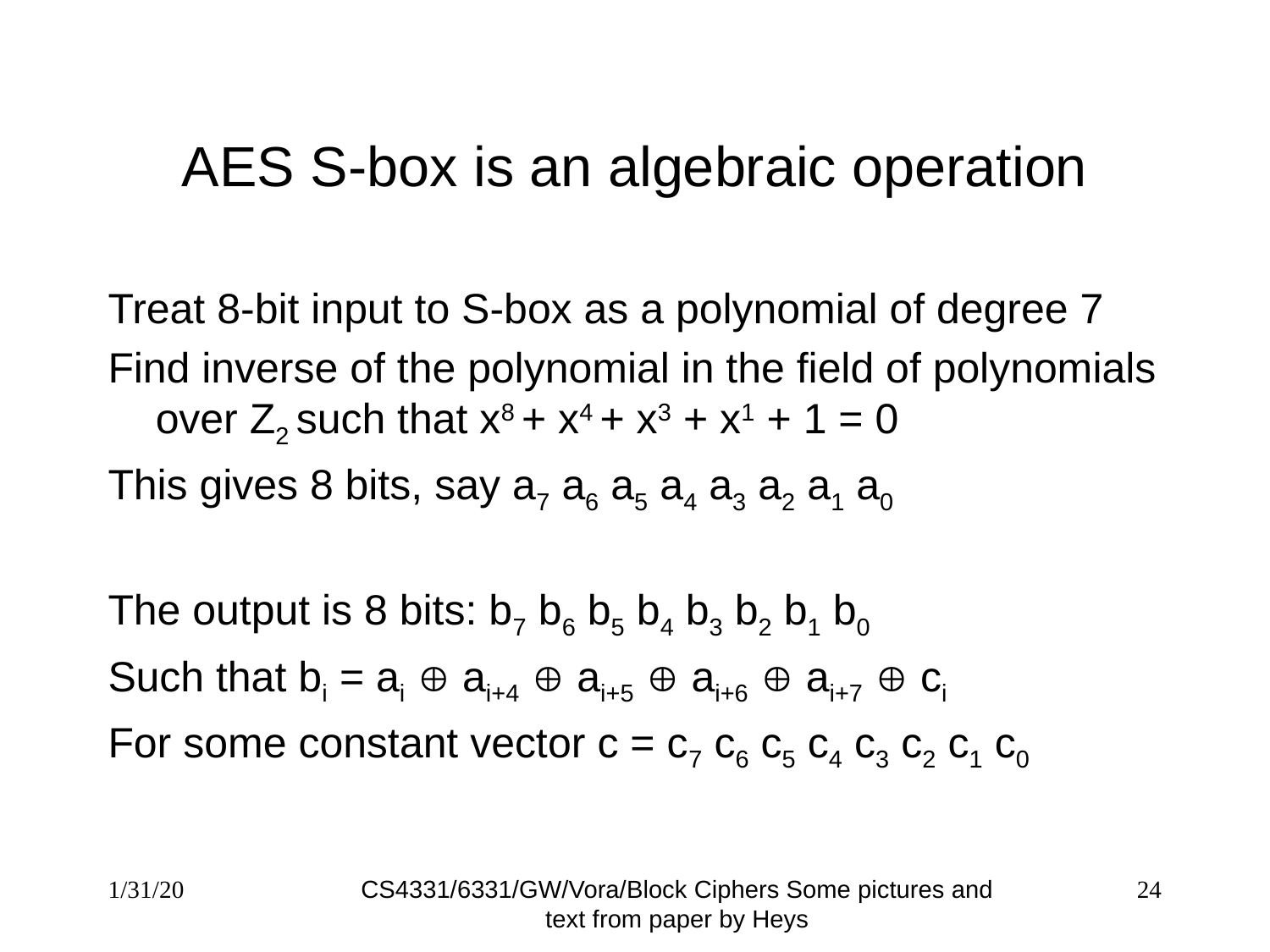

# AES S-box is an algebraic operation
Treat 8-bit input to S-box as a polynomial of degree 7
Find inverse of the polynomial in the field of polynomials over Z2 such that x8 + x4 + x3 + x1 + 1 = 0
This gives 8 bits, say a7 a6 a5 a4 a3 a2 a1 a0

The output is 8 bits: b7 b6 b5 b4 b3 b2 b1 b0
Such that bi = ai ⊕ ai+4 ⊕ ai+5 ⊕ ai+6 ⊕ ai+7 ⊕ ci
For some constant vector c = c7 c6 c5 c4 c3 c2 c1 c0
CS4331/6331/GW/Vora/Block Ciphers Some pictures and text from paper by Heys
1/31/20
24